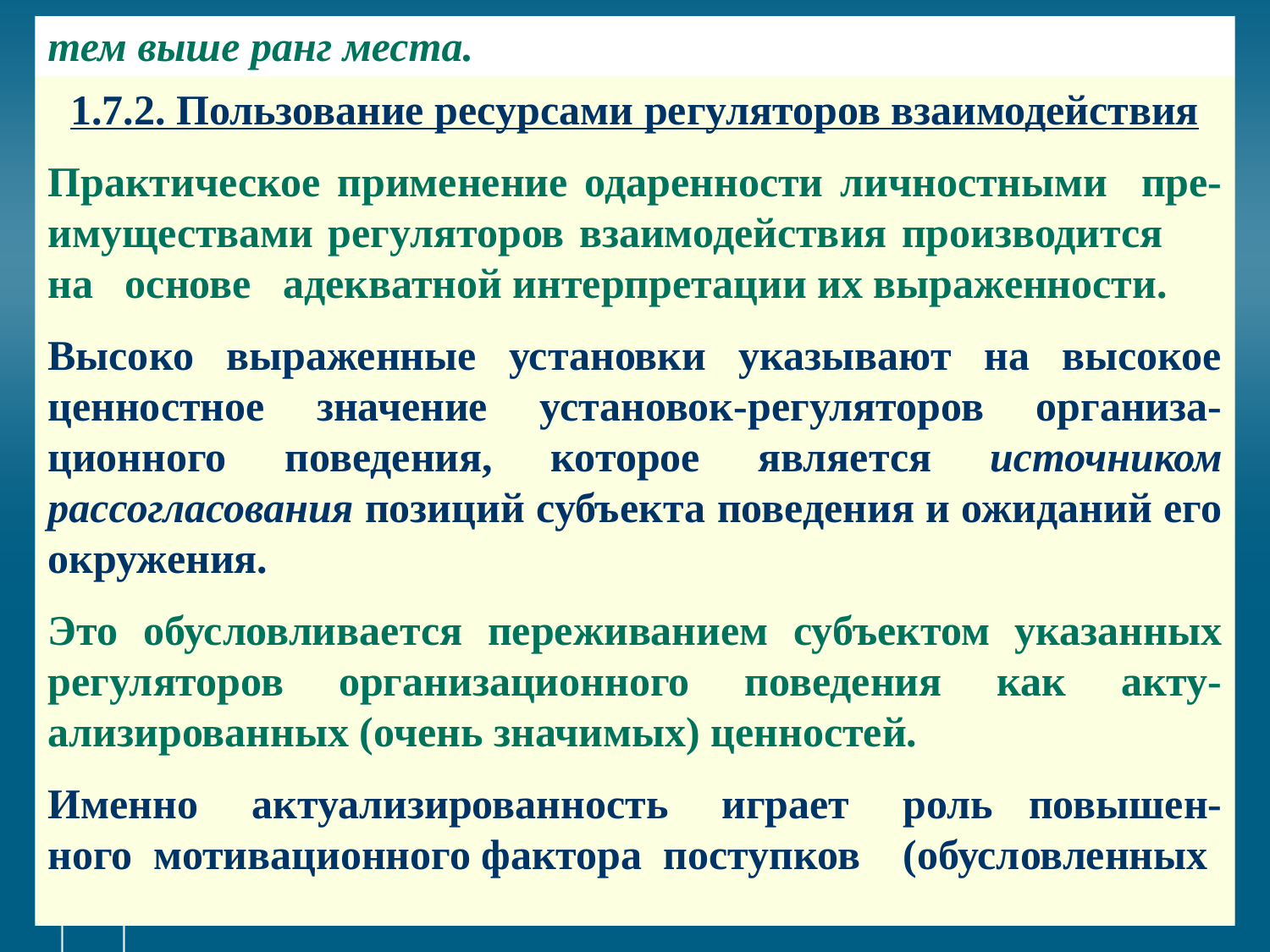

# тем выше ранг места.
1.7.2. Пользование ресурсами регуляторов взаимодействия
Практическое применение одаренности личностными  пре-имуществами регуляторов взаимодействия производится     на   основе   адекватной интерпретации их выраженности.
Высоко выраженные установки указывают на высокое ценностное значение установок-регуляторов организа-ционного поведения, которое является источником рассогласования позиций субъекта поведения и ожиданий его окружения.
Это обусловливается переживанием субъектом указанных регуляторов организационного поведения как акту-ализированных (очень значимых) ценностей.
Именно   актуализированность   играет   роль  повышен-ного  мотивационного фактора  поступков    (обусловленных